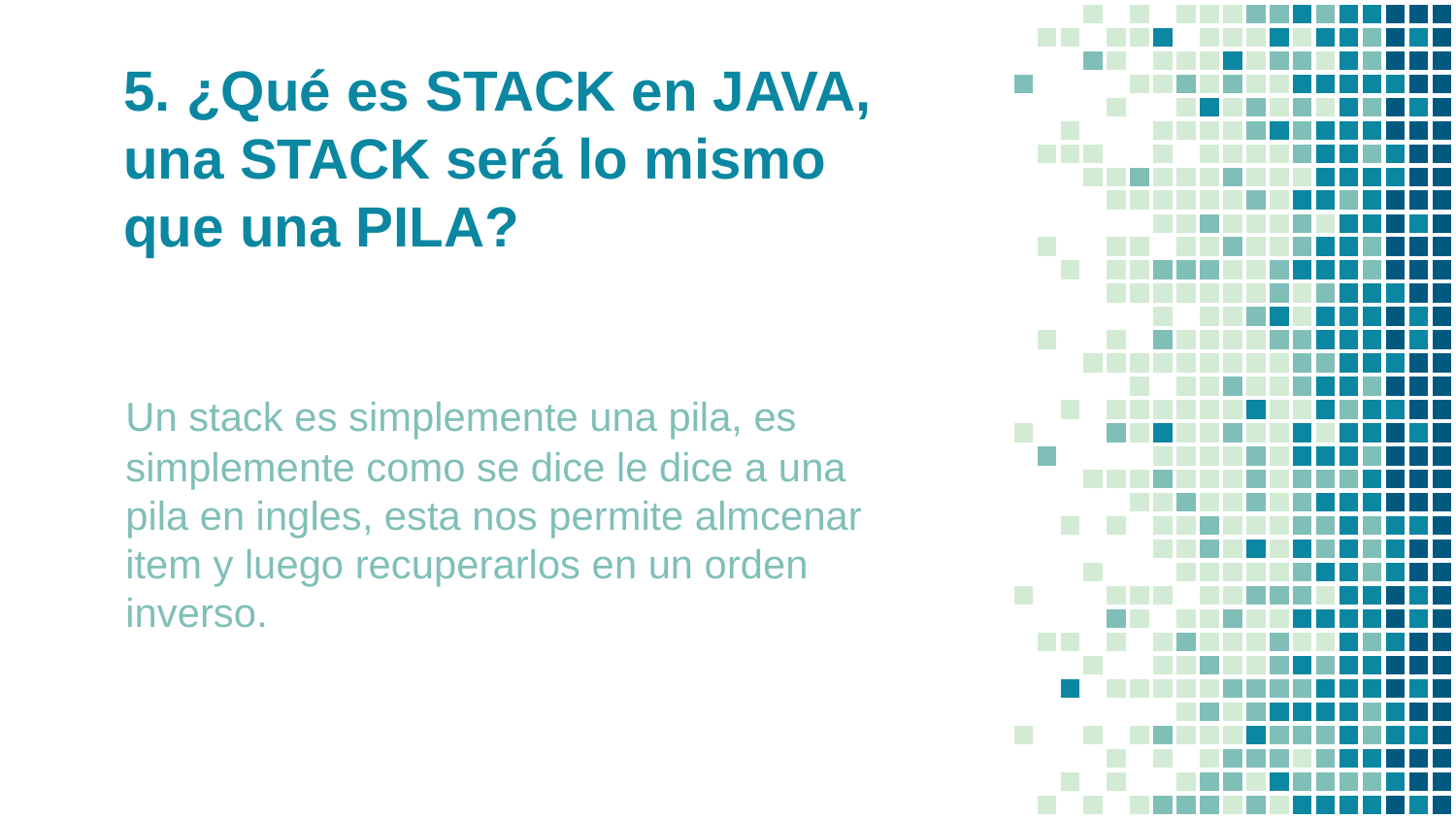

# 5. ¿Qué es STACK en JAVA, una STACK será lo mismo que una PILA?
	Un stack es simplemente una pila, es simplemente como se dice le dice a una pila en ingles, esta nos permite almcenar item y luego recuperarlos en un orden inverso.